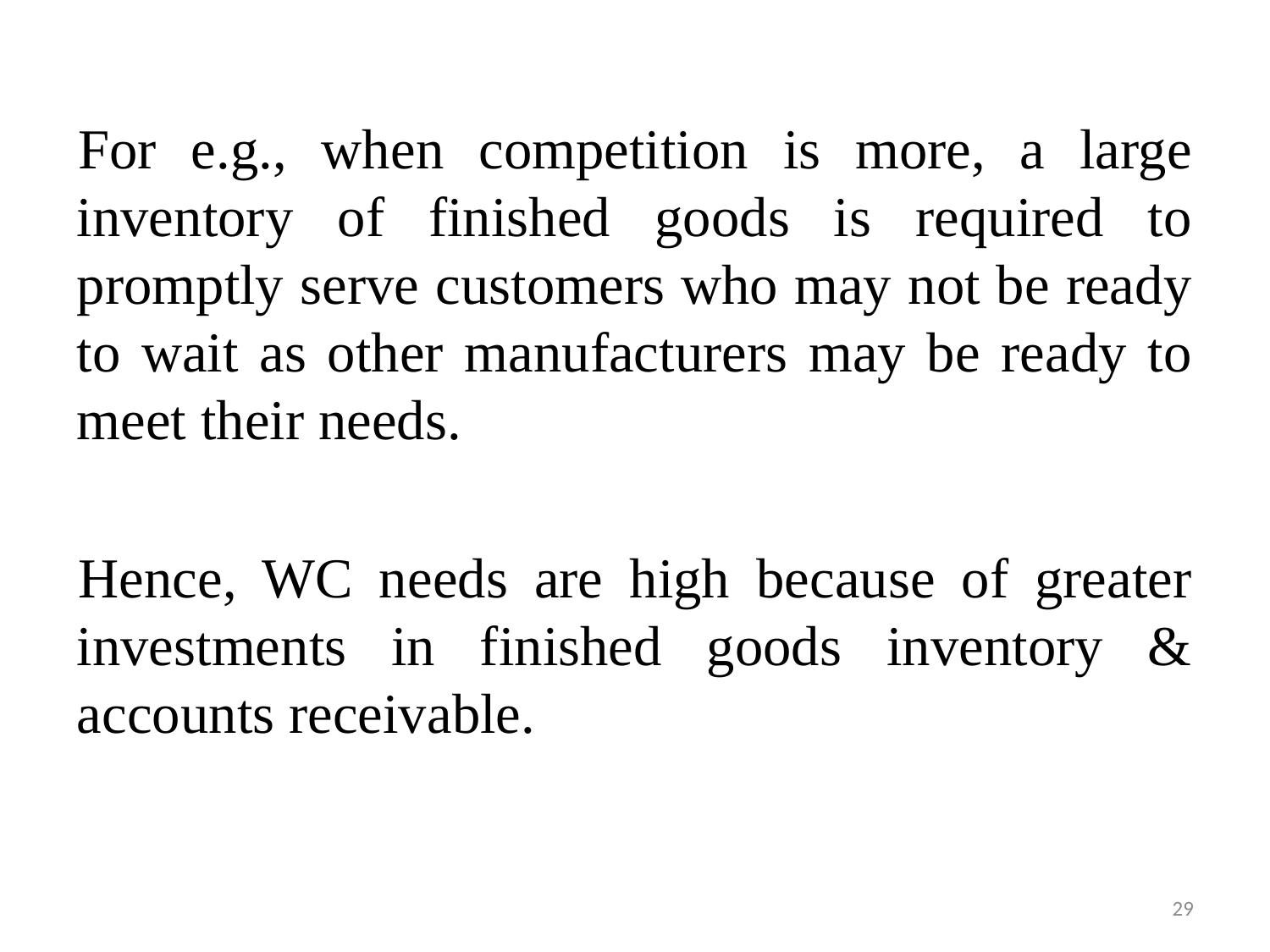

For e.g., when competition is more, a large inventory of finished goods is required to promptly serve customers who may not be ready to wait as other manufacturers may be ready to meet their needs.

Hence, WC needs are high because of greater investments in finished goods inventory & accounts receivable.
29